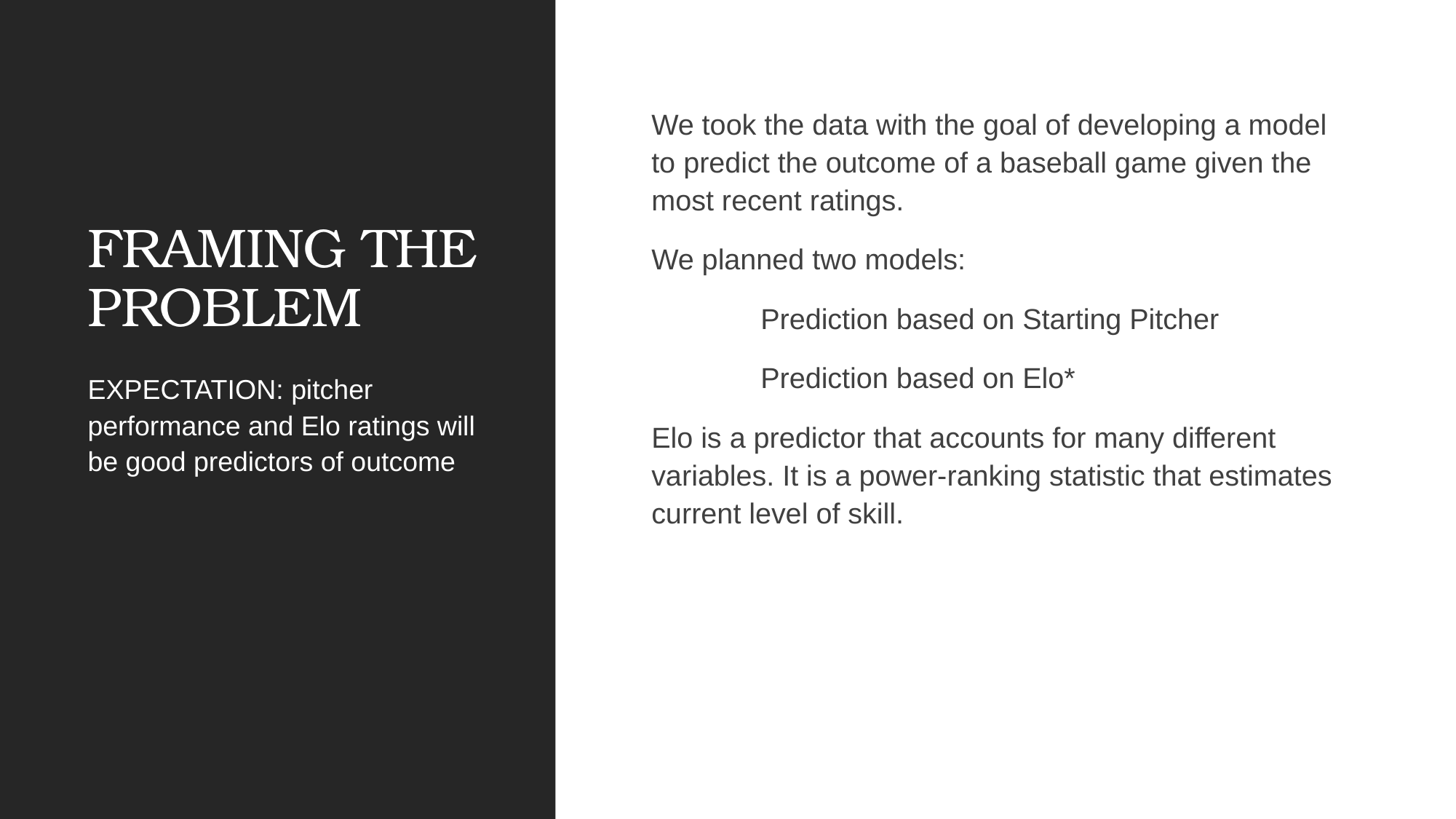

# FRAMING THE PROBLEM
We took the data with the goal of developing a model to predict the outcome of a baseball game given the most recent ratings.
We planned two models:
	Prediction based on Starting Pitcher
	Prediction based on Elo*
Elo is a predictor that accounts for many different variables. It is a power-ranking statistic that estimates current level of skill.

EXPECTATION: pitcher performance and Elo ratings will be good predictors of outcome